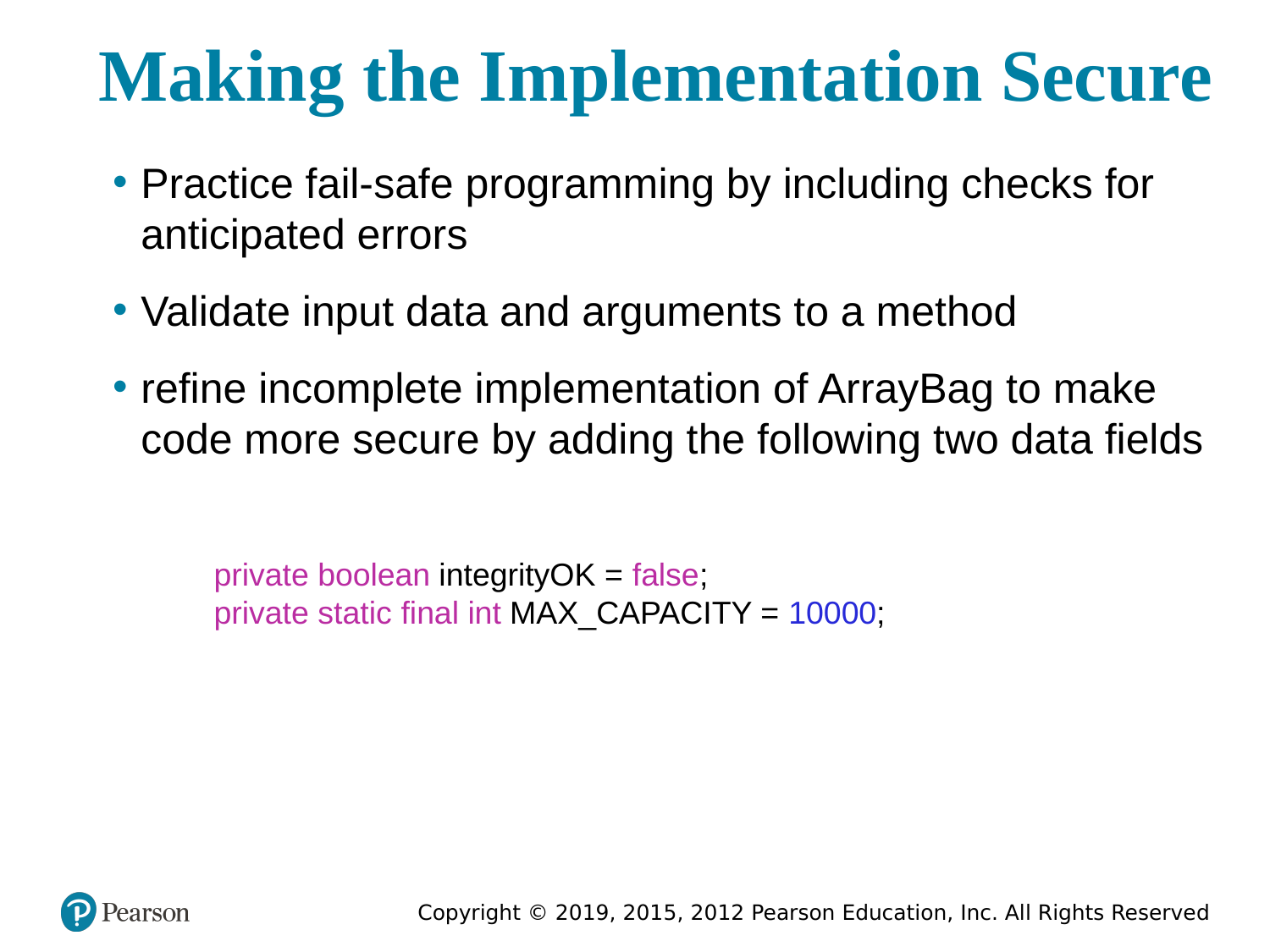

# Making the Implementation Secure
Practice fail-safe programming by including checks for anticipated errors
Validate input data and arguments to a method
refine incomplete implementation of ArrayBag to make code more secure by adding the following two data fields
private boolean integrityOK = false;
private static final int MAX_CAPACITY = 10000;